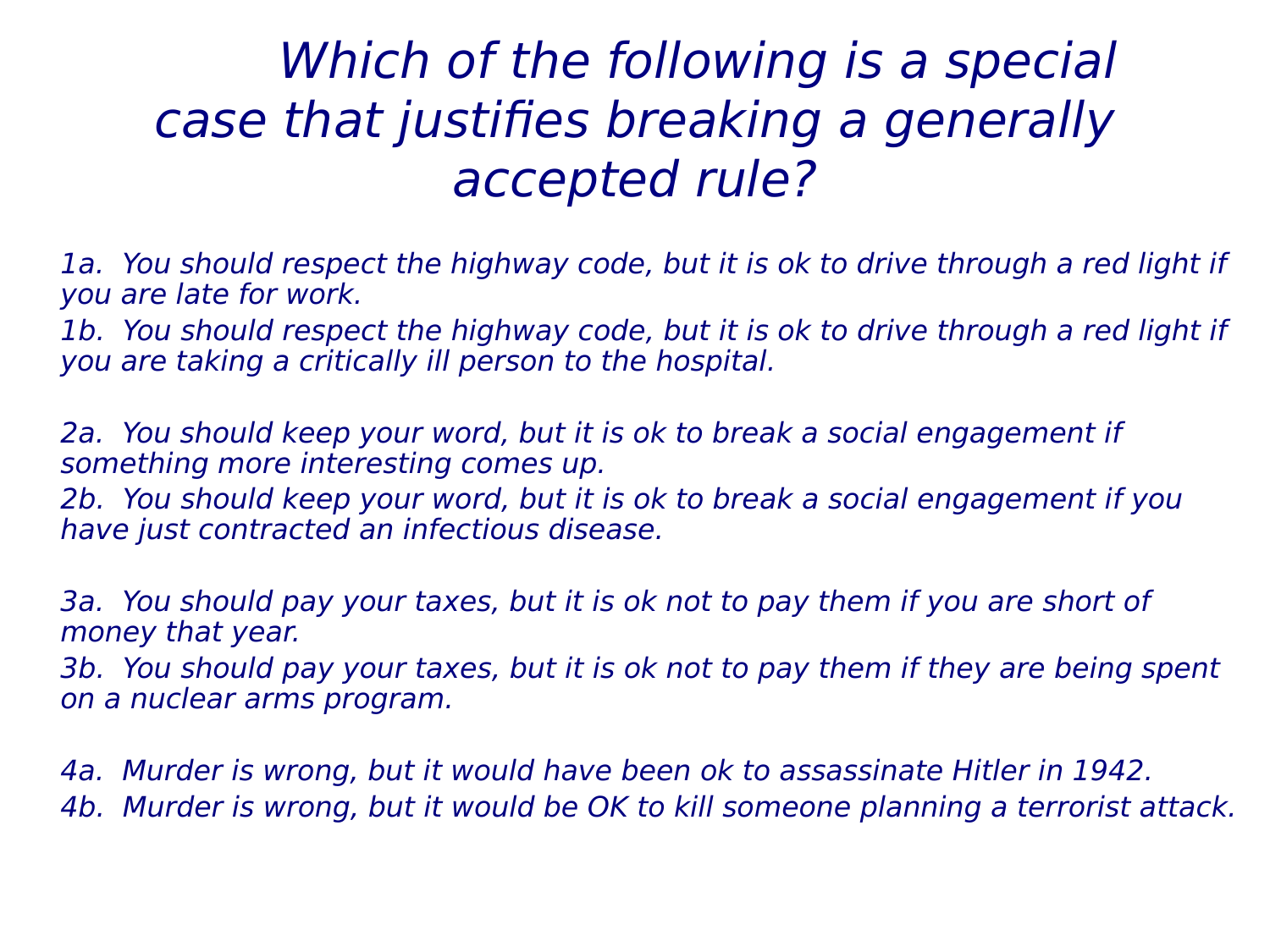

# Which of the following is a special case that justifies breaking a generally accepted rule?
	1a.  You should respect the highway code, but it is ok to drive through a red light if you are late for work.
	1b.  You should respect the highway code, but it is ok to drive through a red light if you are taking a critically ill person to the hospital.

	2a.  You should keep your word, but it is ok to break a social engagement if something more interesting comes up.
	2b.  You should keep your word, but it is ok to break a social engagement if you have just contracted an infectious disease.

	3a.  You should pay your taxes, but it is ok not to pay them if you are short of money that year.
	3b.  You should pay your taxes, but it is ok not to pay them if they are being spent on a nuclear arms program.

	4a.  Murder is wrong, but it would have been ok to assassinate Hitler in 1942.
	4b.  Murder is wrong, but it would be OK to kill someone planning a terrorist attack.